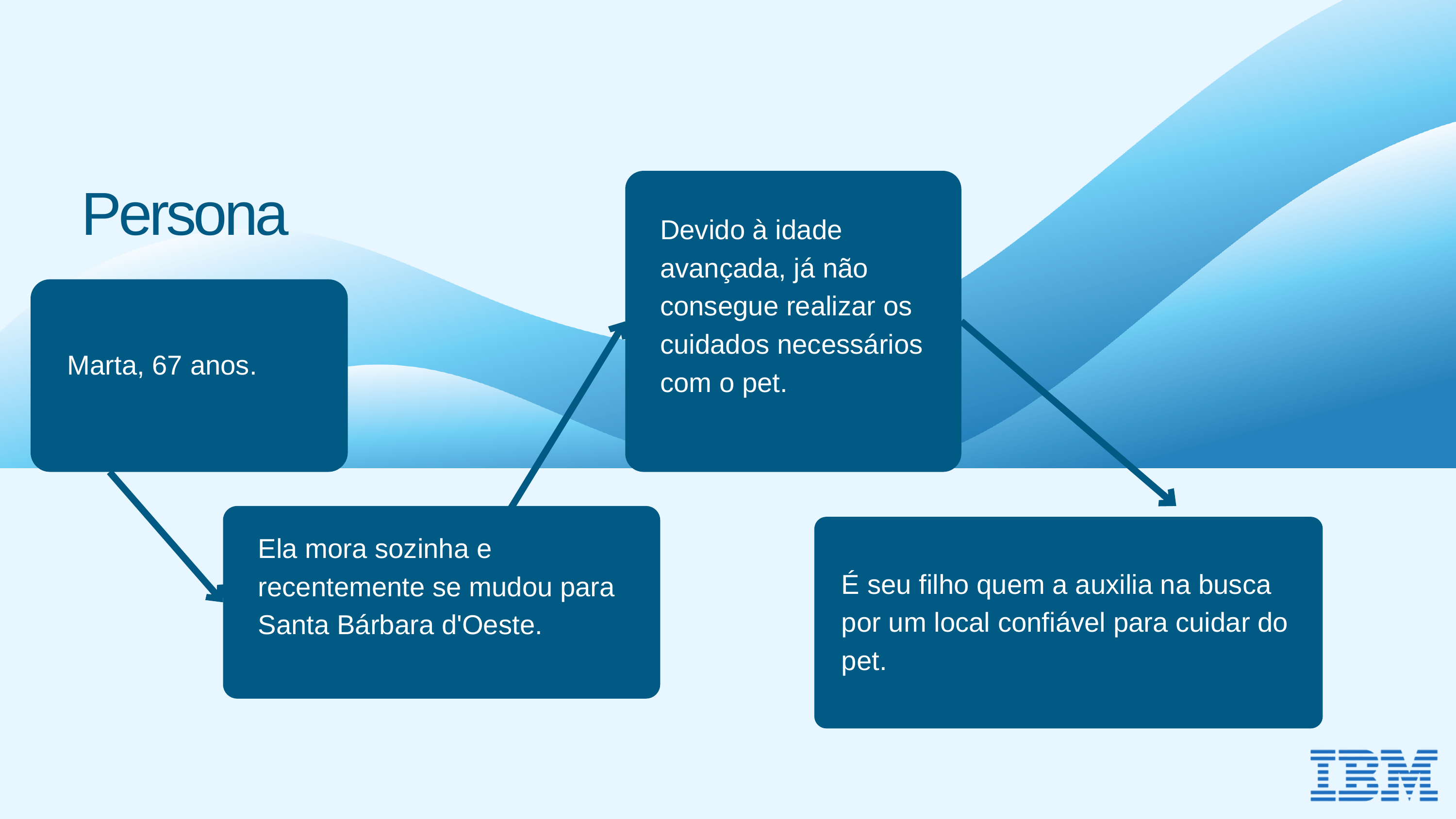

Persona
Devido à idade avançada, já não consegue realizar os cuidados necessários com o pet.

Marta, 67 anos.

Ela mora sozinha e recentemente se mudou para Santa Bárbara d'Oeste.

É seu filho quem a auxilia na busca por um local confiável para cuidar do pet.